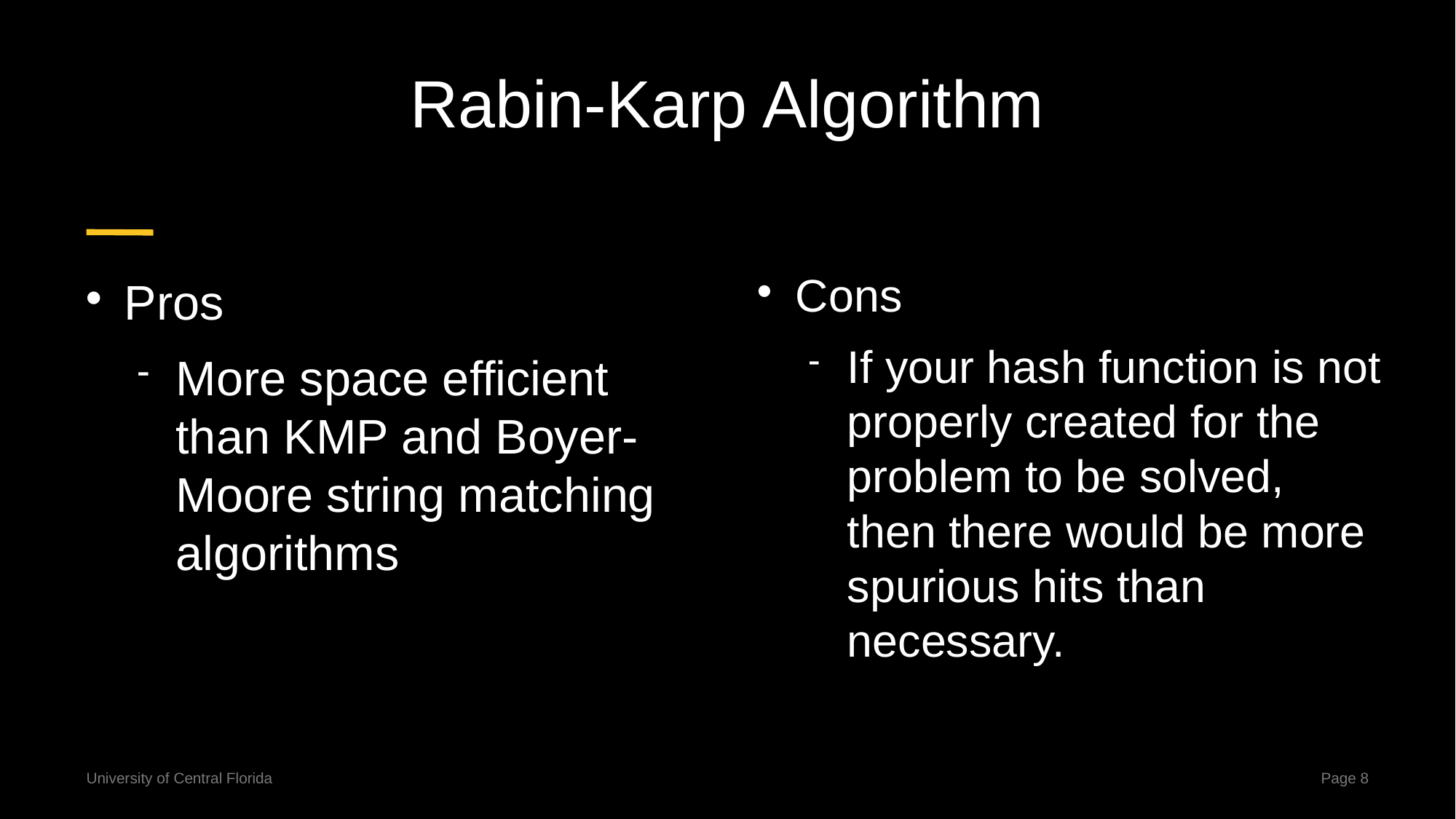

# Rabin-Karp Algorithm

Pros
More space efficient than KMP and Boyer-Moore string matching algorithms

Cons
If your hash function is not properly created for the problem to be solved, then there would be more spurious hits than necessary.